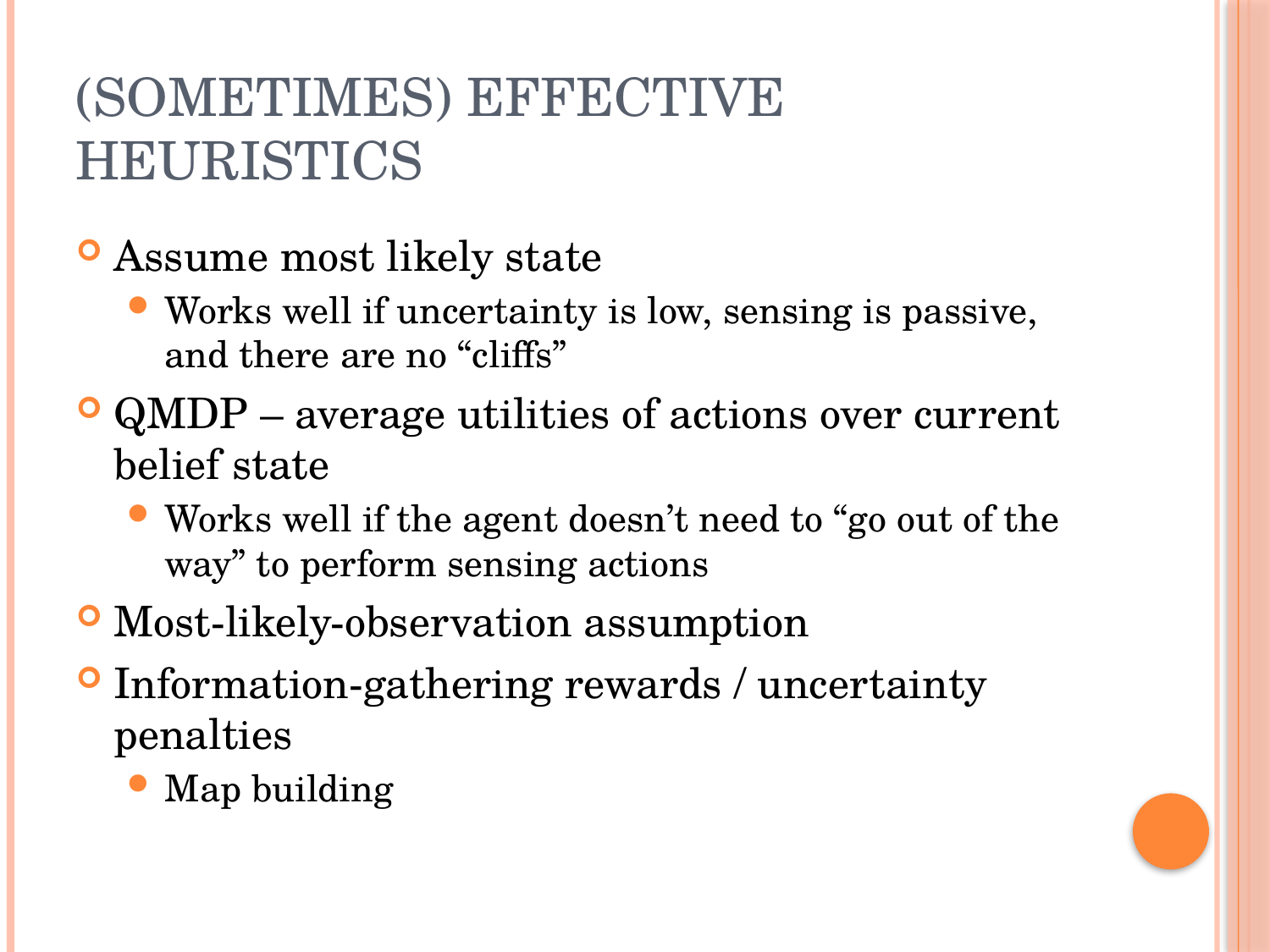

# (Sometimes) Effective Heuristics
Assume most likely state
Works well if uncertainty is low, sensing is passive, and there are no “cliffs”
QMDP – average utilities of actions over current belief state
Works well if the agent doesn’t need to “go out of the way” to perform sensing actions
Most-likely-observation assumption
Information-gathering rewards / uncertainty penalties
Map building